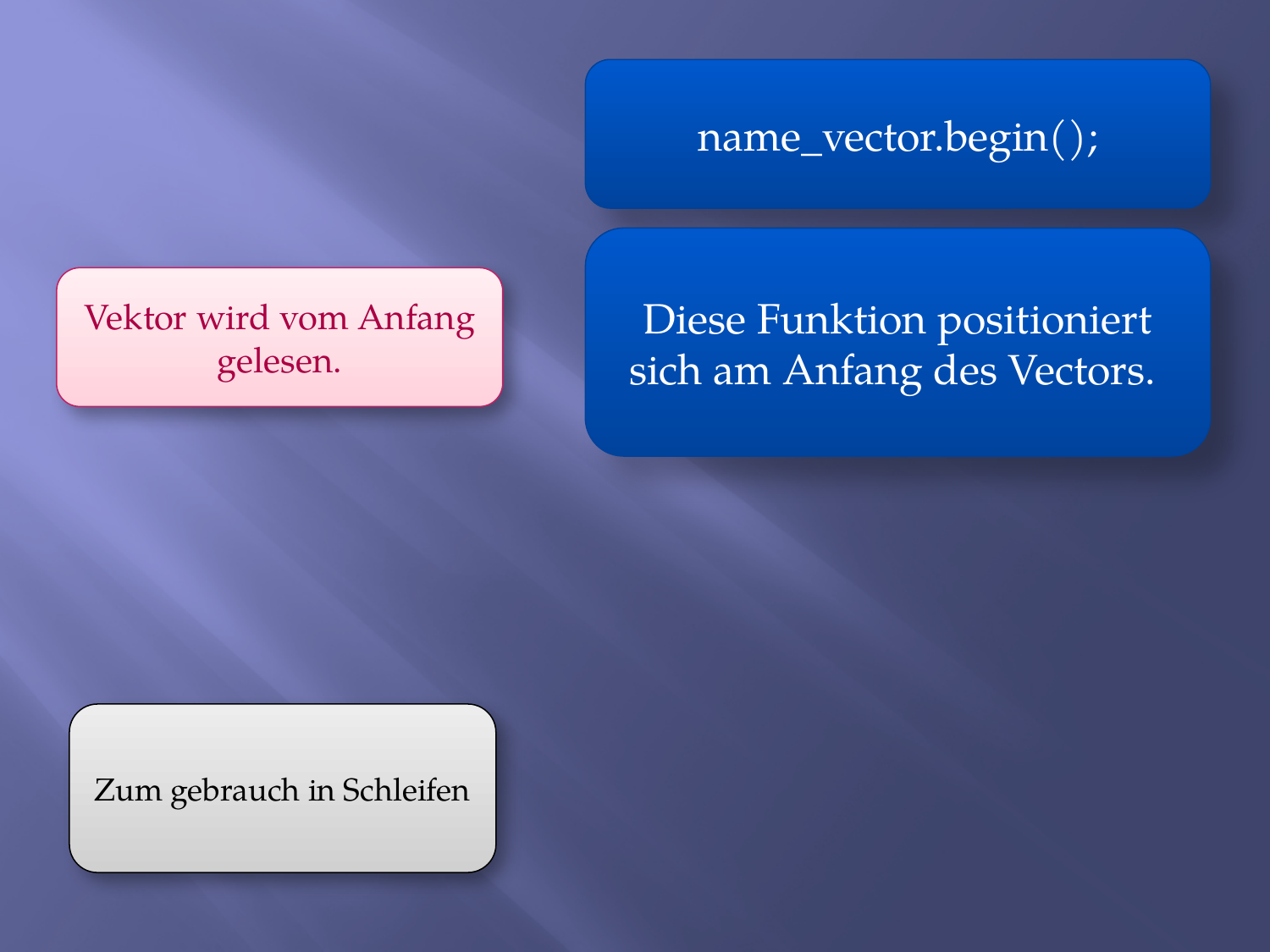

name_vector.begin();
Diese Funktion positioniert sich am Anfang des Vectors.
Vektor wird vom Anfang gelesen.
Zum gebrauch in Schleifen